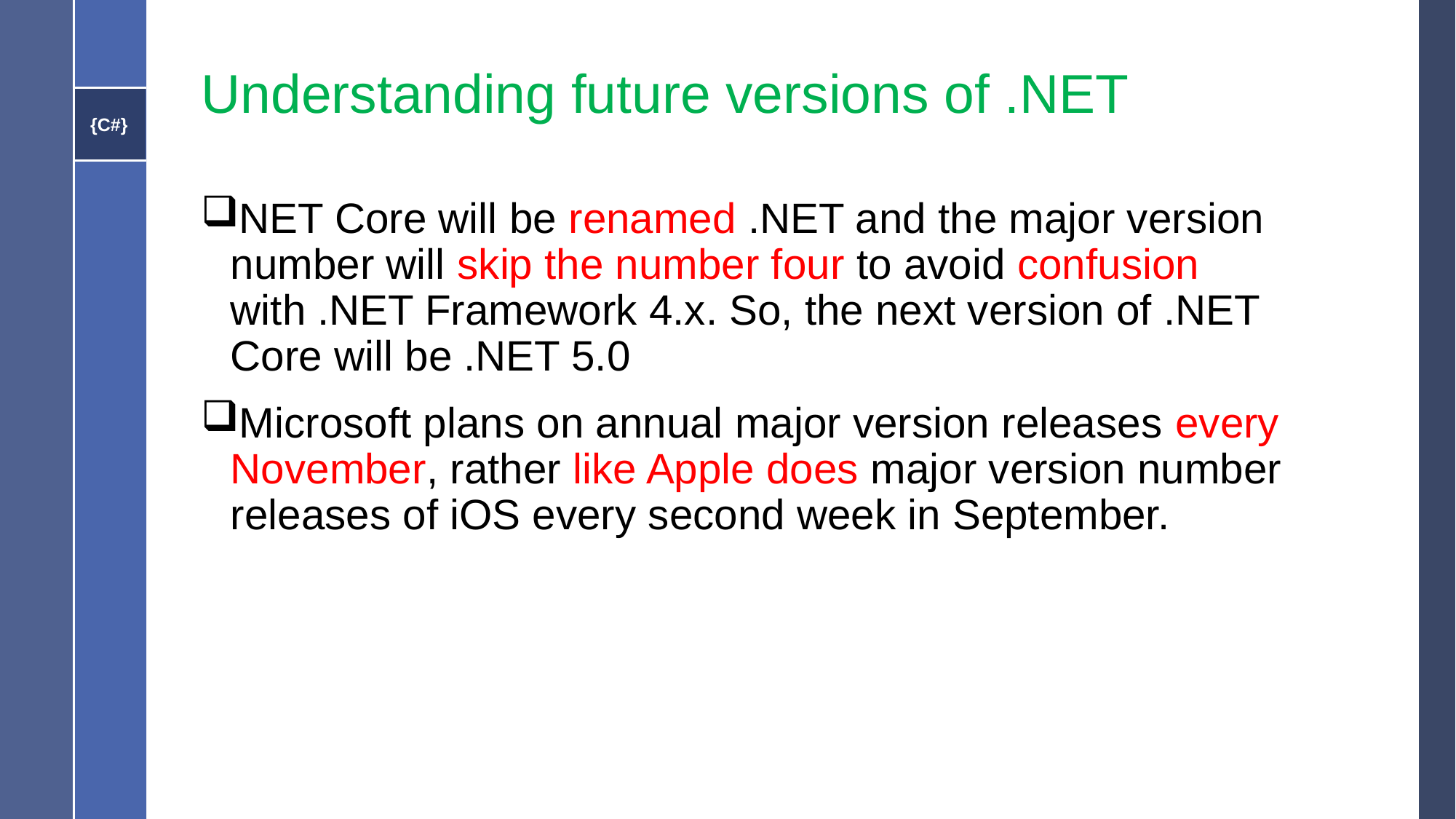

# Understanding future versions of .NET
NET Core will be renamed .NET and the major version number will skip the number four to avoid confusion with .NET Framework 4.x. So, the next version of .NET Core will be .NET 5.0
Microsoft plans on annual major version releases every November, rather like Apple does major version number releases of iOS every second week in September.